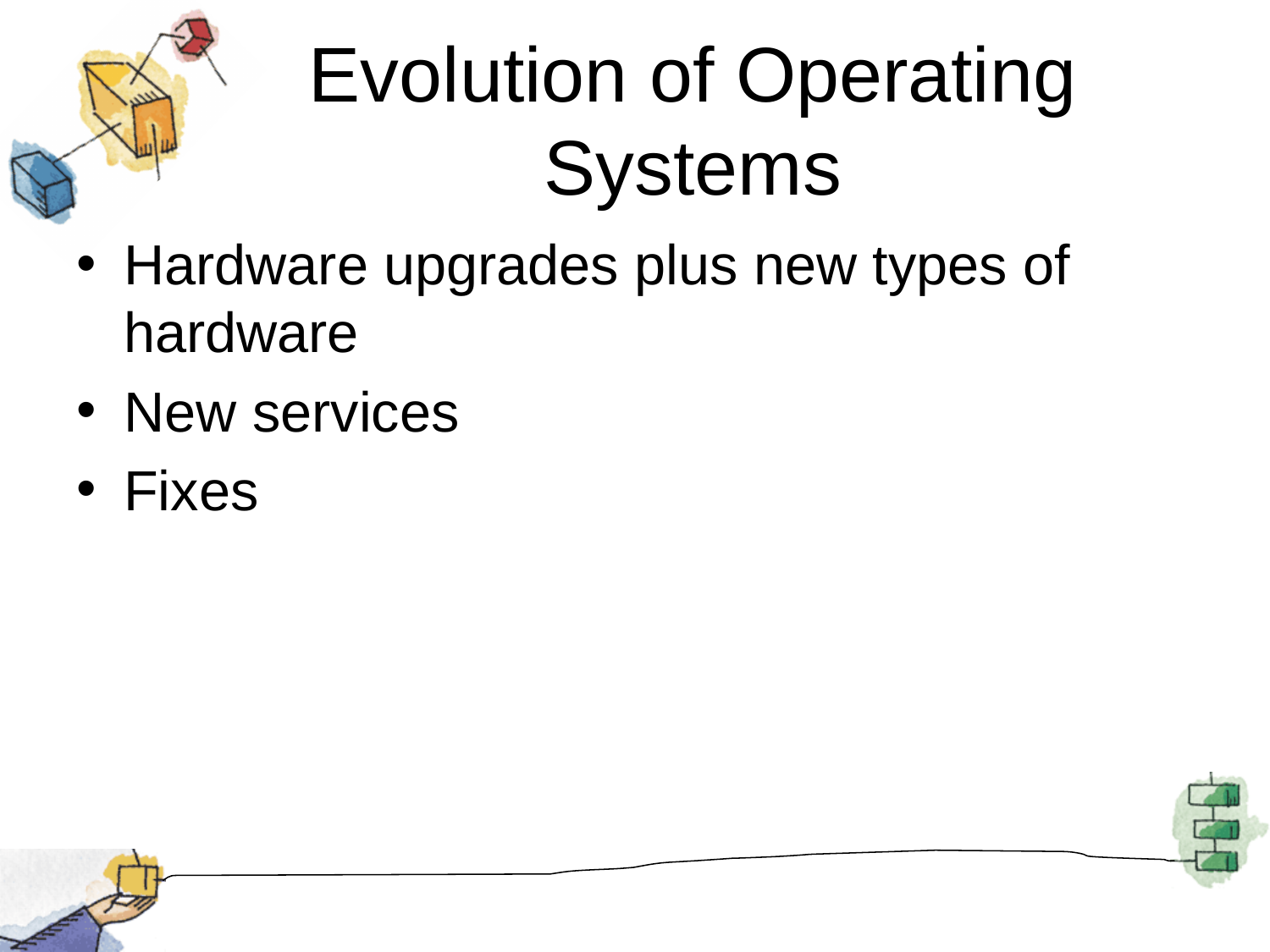

# Evolution of Operating Systems
Hardware upgrades plus new types of hardware
New services
Fixes